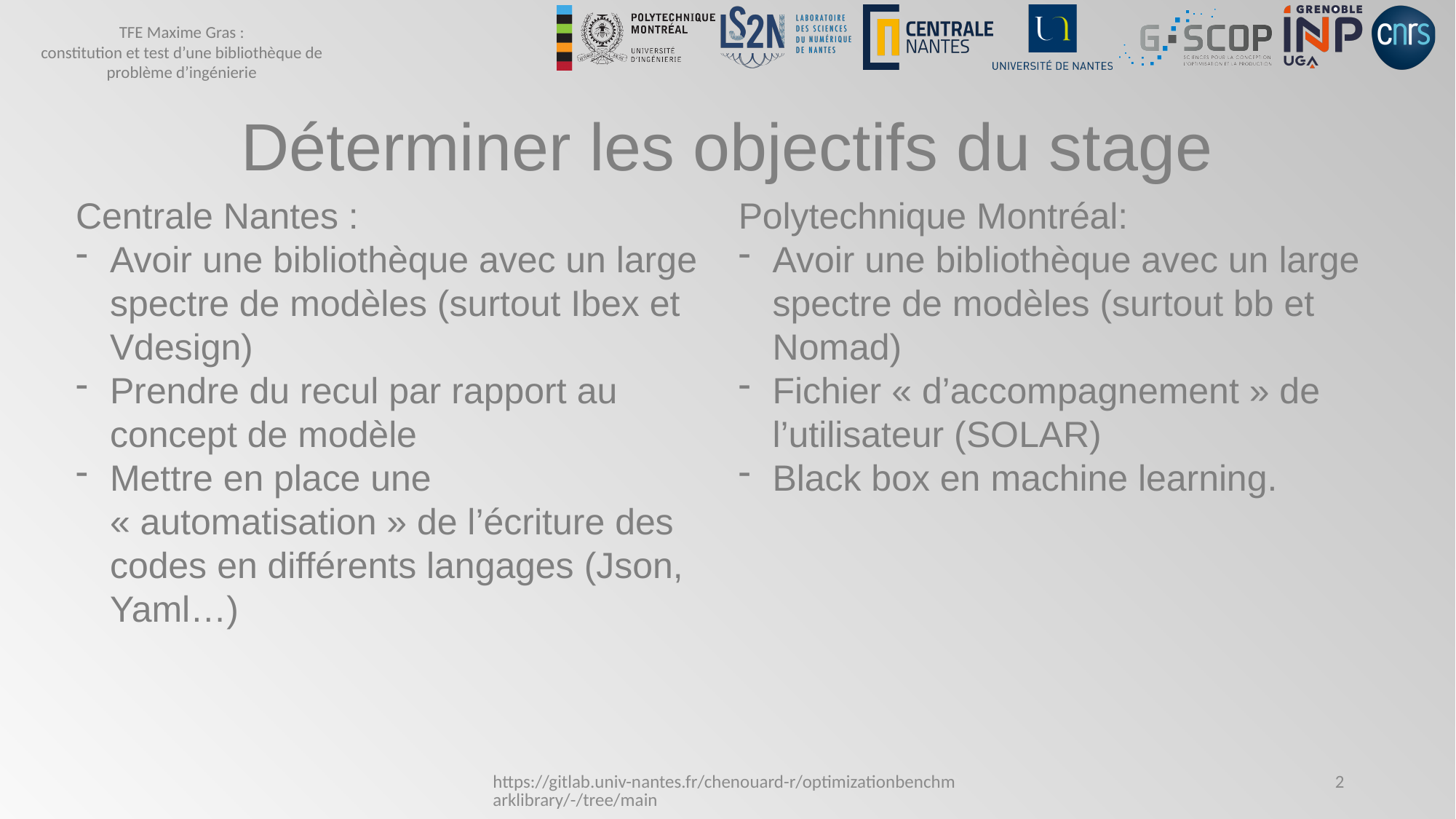

Déterminer les objectifs du stage

Centrale Nantes :
Avoir une bibliothèque avec un large spectre de modèles (surtout Ibex et Vdesign)
Prendre du recul par rapport au concept de modèle
Mettre en place une « automatisation » de l’écriture des codes en différents langages (Json, Yaml…)
Polytechnique Montréal:
Avoir une bibliothèque avec un large spectre de modèles (surtout bb et Nomad)
Fichier « d’accompagnement » de l’utilisateur (SOLAR)
Black box en machine learning.

https://gitlab.univ-nantes.fr/chenouard-r/optimizationbenchmarklibrary/-/tree/main
2